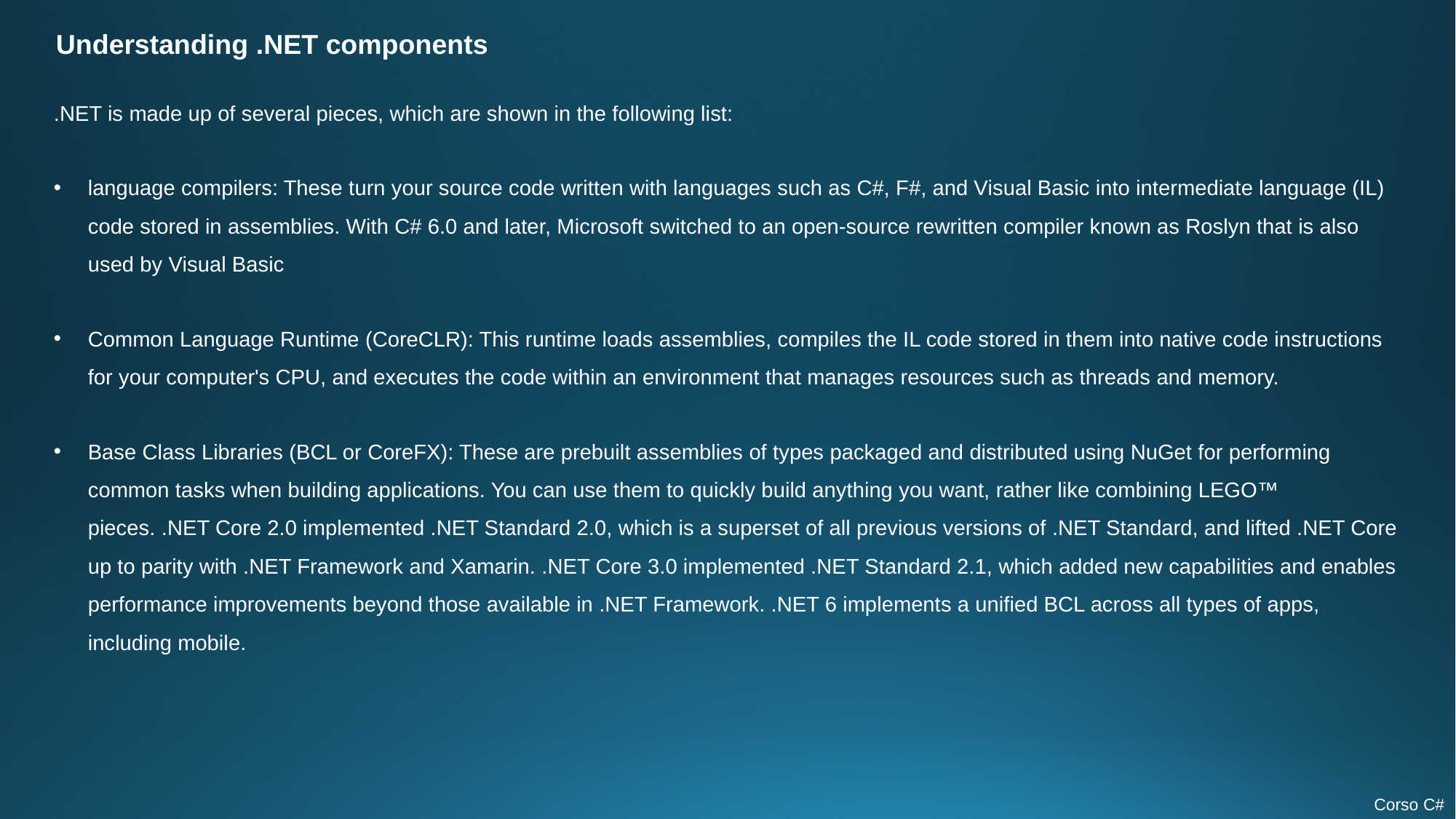

Understanding .NET components
.NET is made up of several pieces, which are shown in the following list:
language compilers: These turn your source code written with languages such as C#, F#, and Visual Basic into intermediate language (IL) code stored in assemblies. With C# 6.0 and later, Microsoft switched to an open-source rewritten compiler known as Roslyn that is also used by Visual Basic
Common Language Runtime (CoreCLR): This runtime loads assemblies, compiles the IL code stored in them into native code instructions for your computer's CPU, and executes the code within an environment that manages resources such as threads and memory.
Base Class Libraries (BCL or CoreFX): These are prebuilt assemblies of types packaged and distributed using NuGet for performing common tasks when building applications. You can use them to quickly build anything you want, rather like combining LEGO™ pieces. .NET Core 2.0 implemented .NET Standard 2.0, which is a superset of all previous versions of .NET Standard, and lifted .NET Core up to parity with .NET Framework and Xamarin. .NET Core 3.0 implemented .NET Standard 2.1, which added new capabilities and enables performance improvements beyond those available in .NET Framework. .NET 6 implements a unified BCL across all types of apps, including mobile.
Corso C#